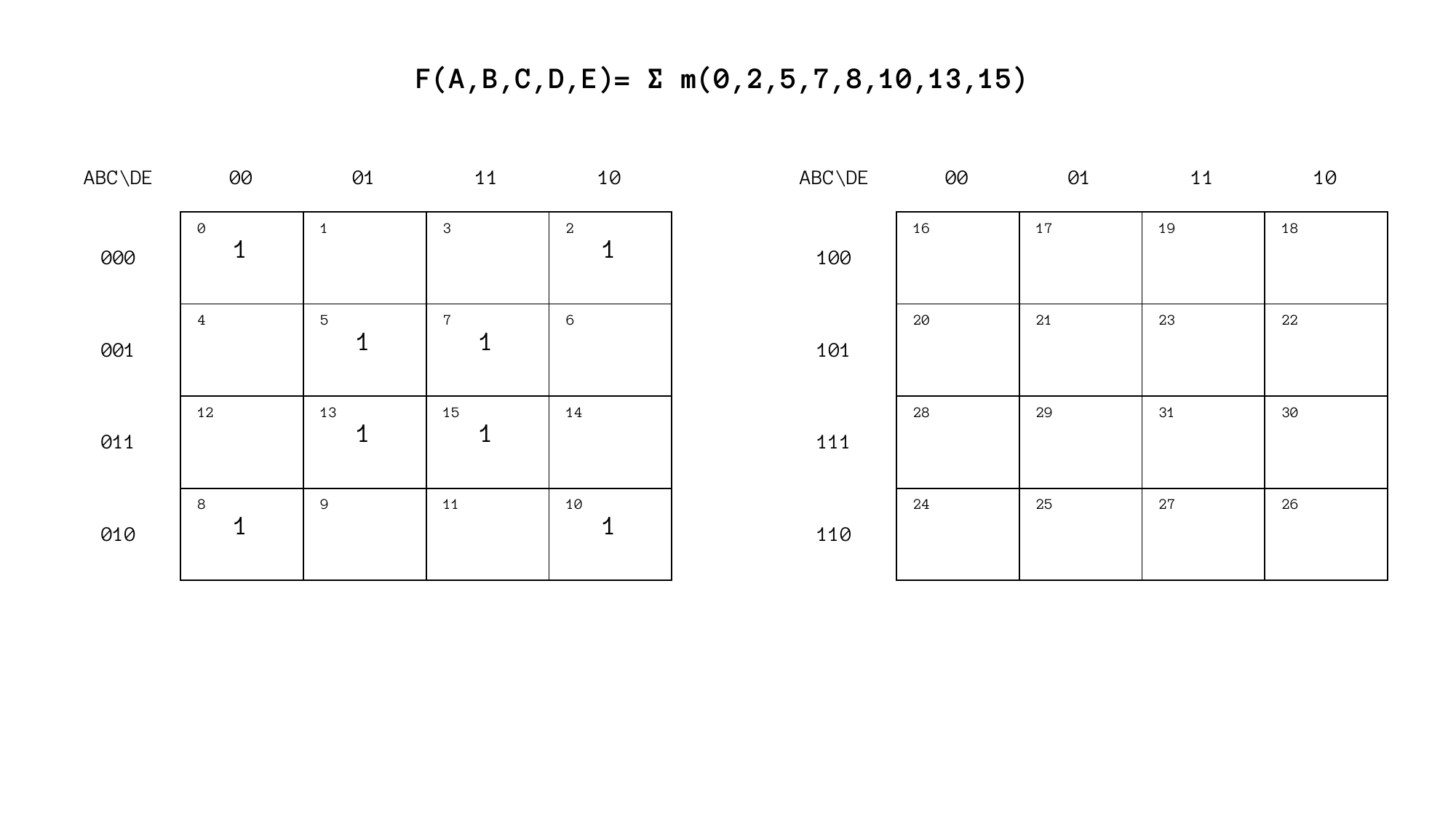

F(A,B,C,D,E)= ∑ m(0,2,5,7,8,10,13,15)
| ABC\DE | 00 | 01 | 11 | 10 |
| --- | --- | --- | --- | --- |
| 000 | 0 1 | 1 | 3 | 2 1 |
| 001 | 4 | 5 1 | 7 1 | 6 |
| 011 | 12 | 13 1 | 15 1 | 14 |
| 010 | 8 1 | 9 | 11 | 10 1 |
| ABC\DE | 00 | 01 | 11 | 10 |
| --- | --- | --- | --- | --- |
| 100 | 16 | 17 | 19 | 18 |
| 101 | 20 | 21 | 23 | 22 |
| 111 | 28 | 29 | 31 | 30 |
| 110 | 24 | 25 | 27 | 26 |